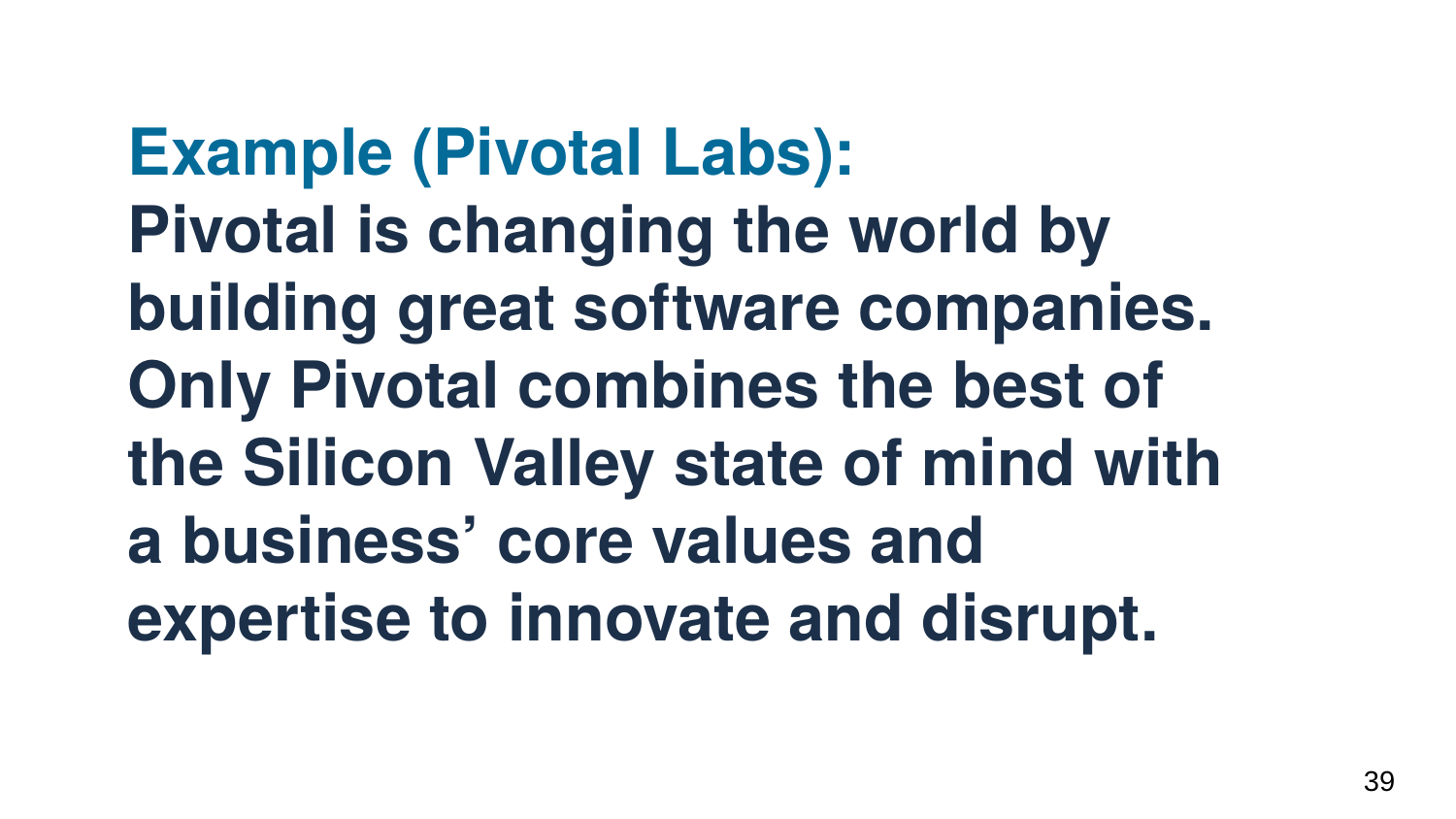

# Example (Pivotal Labs):
Pivotal is changing the world by building great software companies. Only Pivotal combines the best of the Silicon Valley state of mind with a business’ core values and expertise to innovate and disrupt.
39